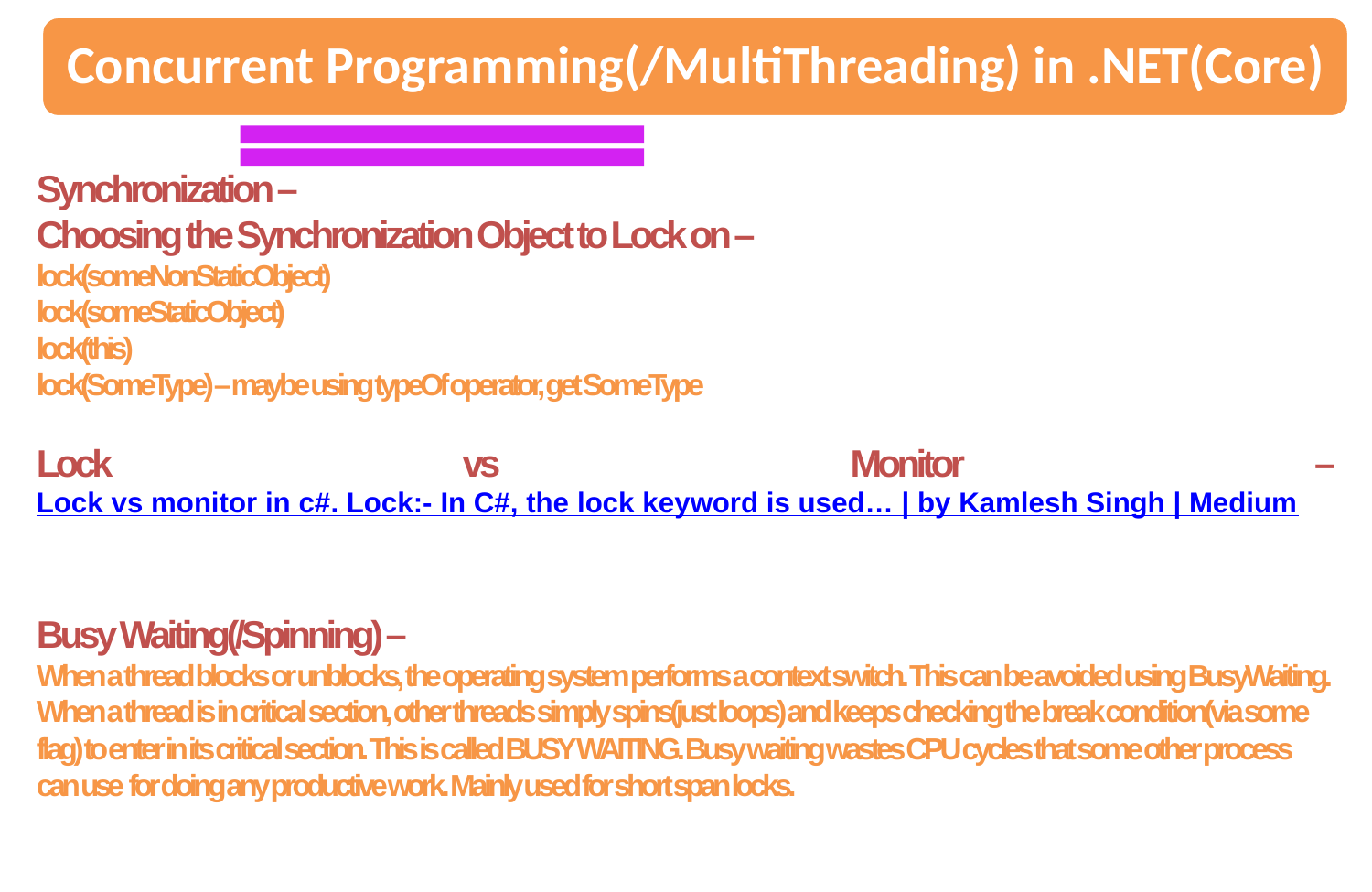

Concurrent Programming(/MultiThreading) in .NET(Core)

Synchronization –
Choosing the Synchronization Object to Lock on –
lock(someNonStaticObject)
lock(someStaticObject)
lock(this)
lock(SomeType) – maybe using typeOf operator, get SomeType

Lock vs Monitor – Lock vs monitor in c#. Lock:- In C#, the lock keyword is used… | by Kamlesh Singh | Medium

Busy Waiting(/Spinning) –
When a thread blocks or unblocks, the operating system performs a context switch. This can be avoided using BusyWaiting. When a thread is in critical section, other threads simply spins(just loops) and keeps checking the break condition(via some flag) to enter in its critical section. This is called BUSY WAITING. Busy waiting wastes CPU cycles that some other process  can use  for doing any productive work. Mainly used for short span locks.